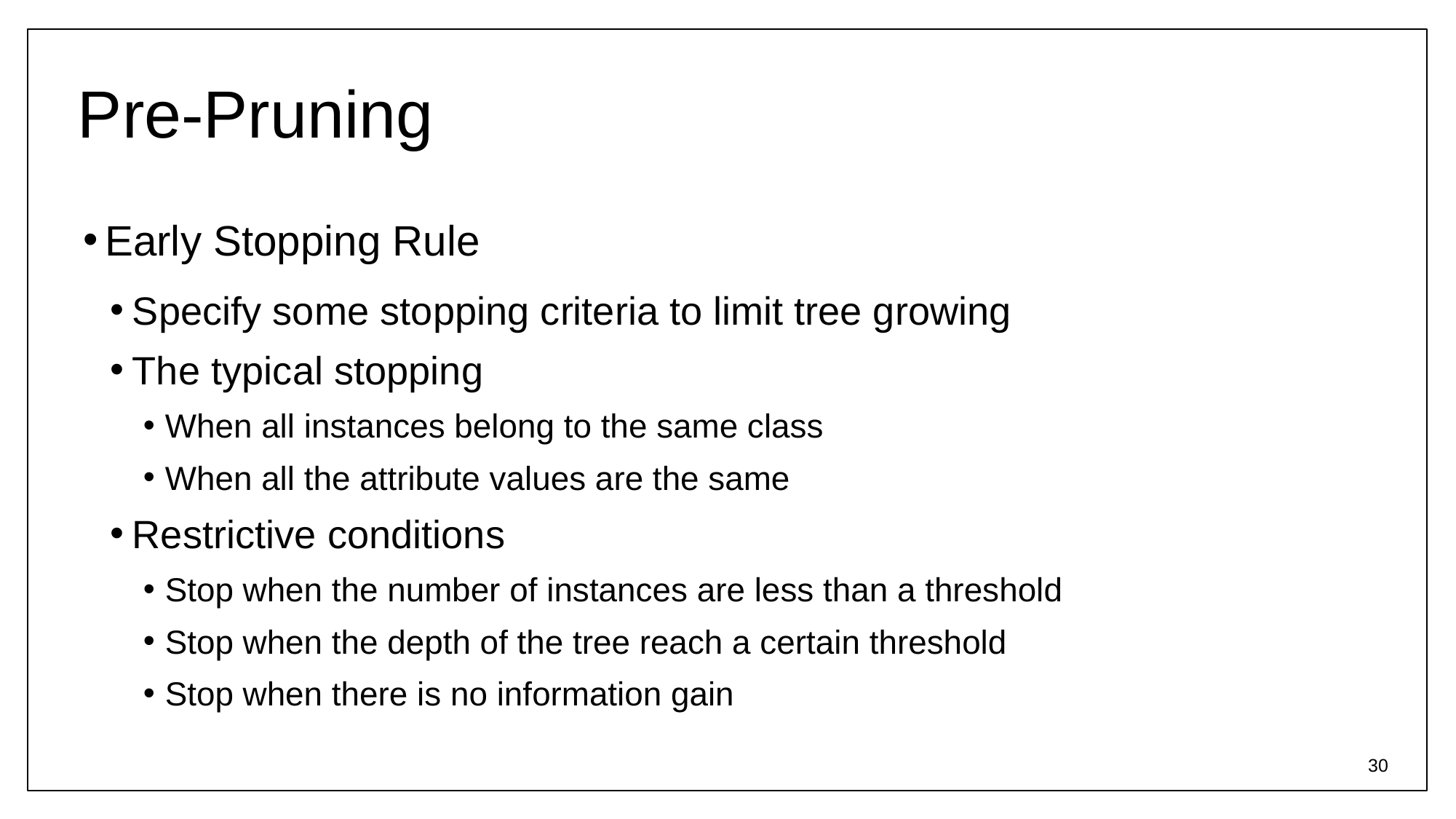

# Pre-Pruning
Early Stopping Rule
Specify some stopping criteria to limit tree growing
The typical stopping
When all instances belong to the same class
When all the attribute values are the same
Restrictive conditions
Stop when the number of instances are less than a threshold
Stop when the depth of the tree reach a certain threshold
Stop when there is no information gain
30